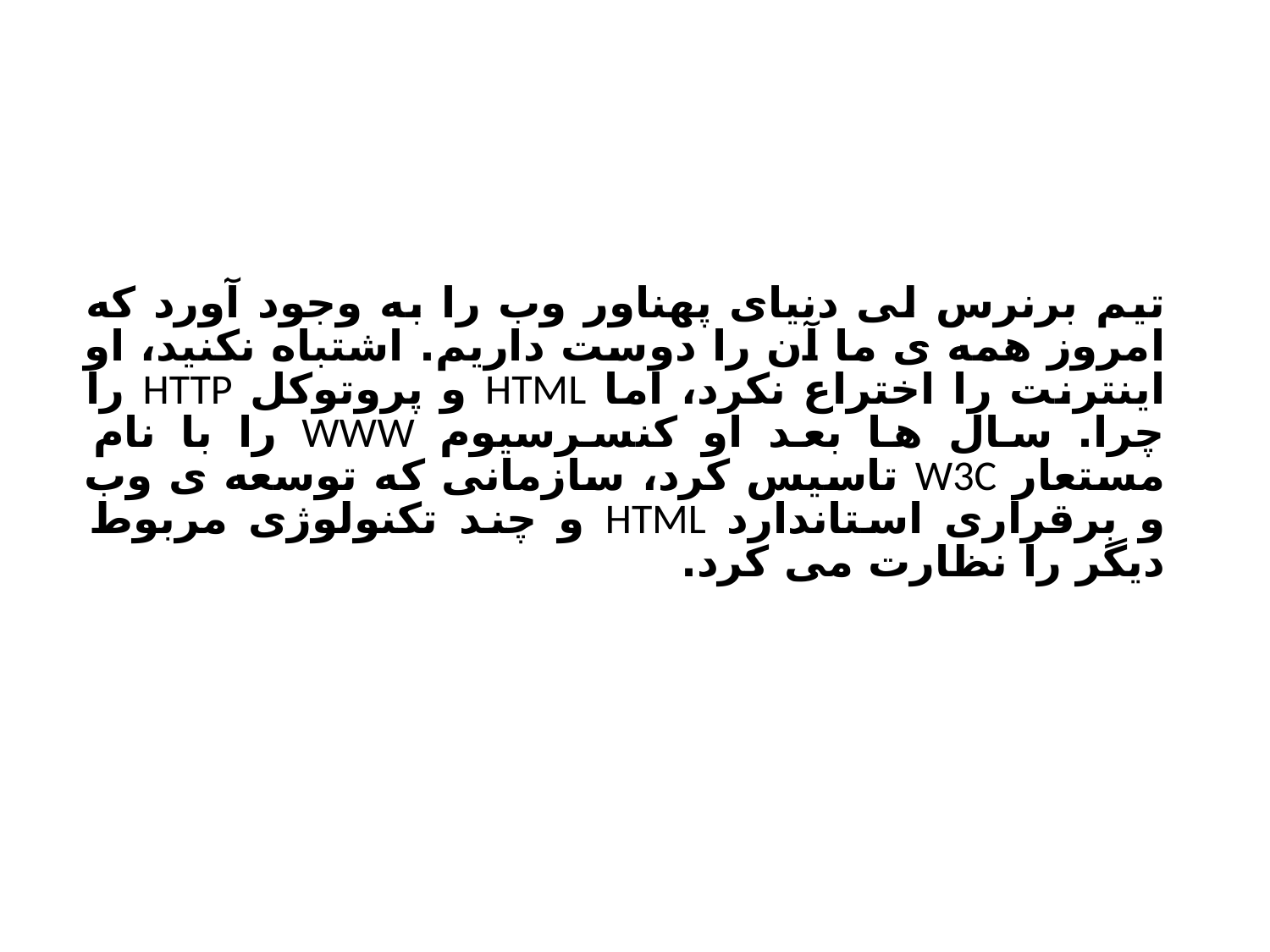

تیم برنرس لی دنیای پهناور وب را به وجود آورد که امروز همه ی ما آن را دوست داریم. اشتباه نکنید، او اینترنت را اختراع نکرد، اما HTML و پروتوکل HTTP را چرا. سال ها بعد او کنسرسیوم WWW را با نام مستعار W3C تاسیس کرد، سازمانی که توسعه ی وب و برقراری استاندارد HTML و چند تکنولوژی مربوط دیگر را نظارت می کرد.